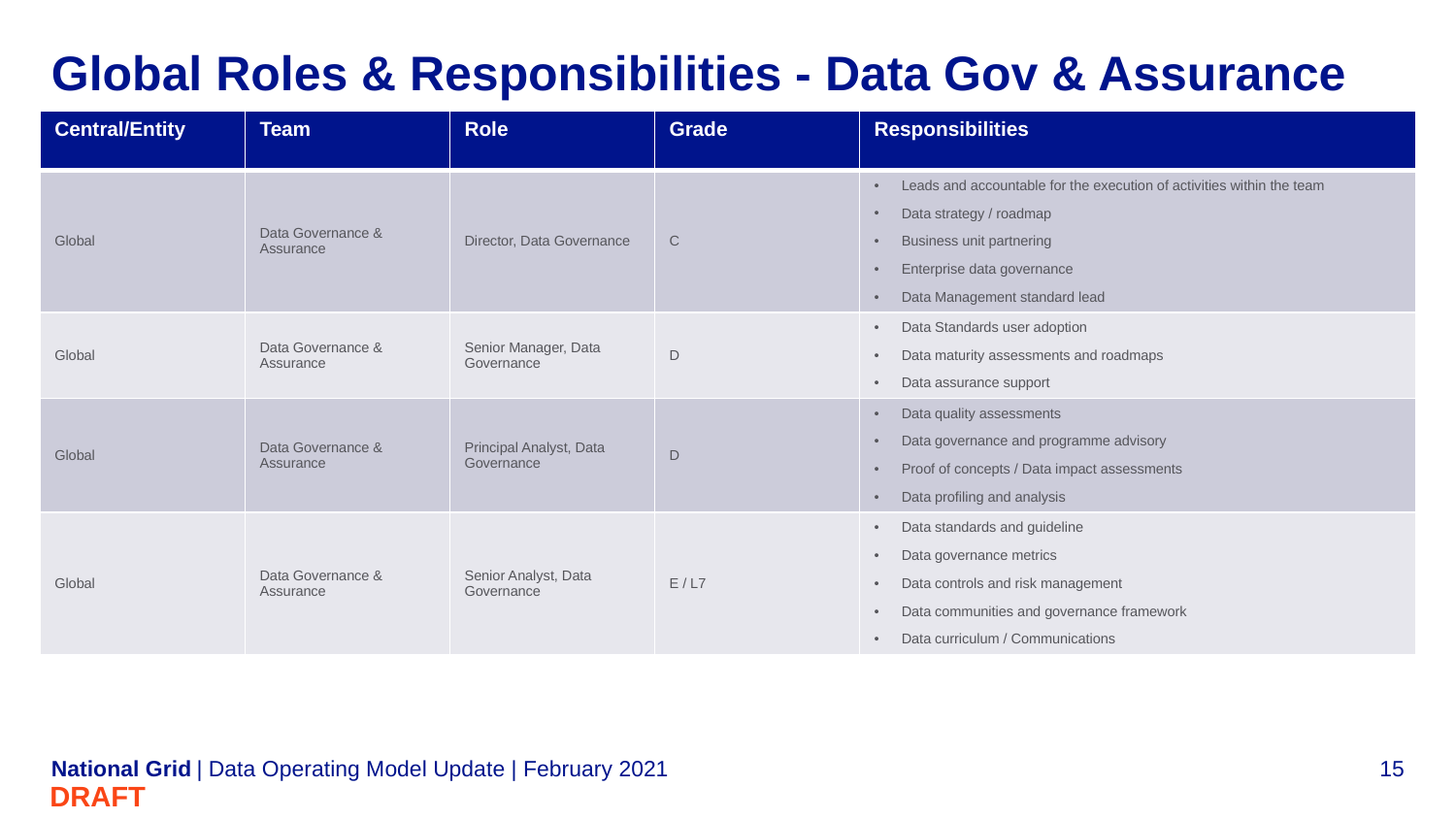

# Global Roles & Responsibilities - Data Gov & Assurance
| Central/Entity | Team | Role | Grade | Responsibilities |
| --- | --- | --- | --- | --- |
| Global | Data Governance & Assurance | Director, Data Governance | C | Leads and accountable for the execution of activities within the team Data strategy / roadmap Business unit partnering Enterprise data governance Data Management standard lead |
| Global | Data Governance & Assurance | Senior Manager, Data Governance | D | Data Standards user adoption Data maturity assessments and roadmaps Data assurance support |
| Global | Data Governance & Assurance | Principal Analyst, Data Governance | D | Data quality assessments Data governance and programme advisory Proof of concepts / Data impact assessments Data profiling and analysis |
| Global | Data Governance & Assurance | Senior Analyst, Data Governance | E / L7 | Data standards and guideline Data governance metrics Data controls and risk management Data communities and governance framework Data curriculum / Communications |
| Data Operating Model Update | February 2021
DRAFT